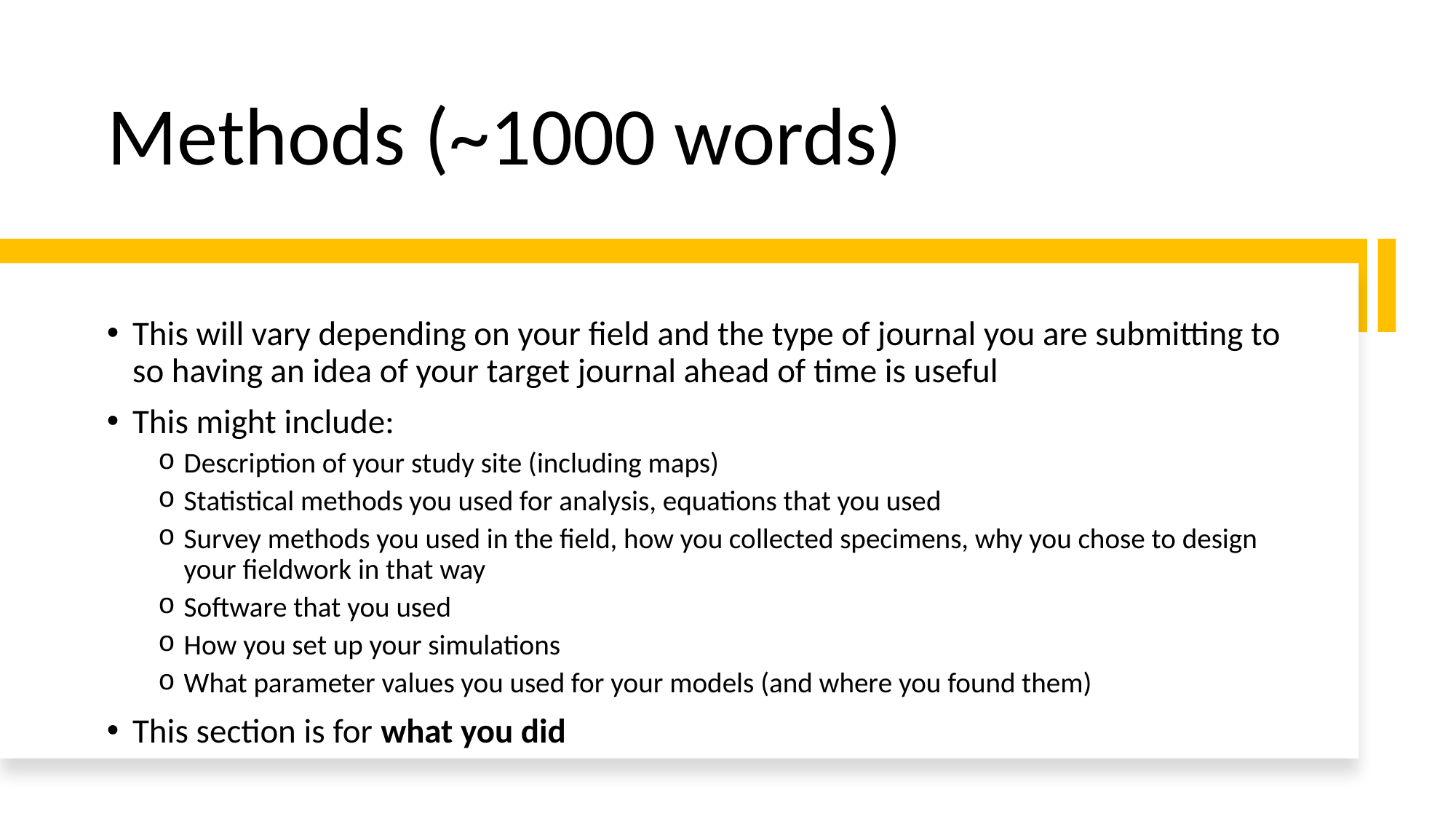

# Methods (~1000 words)

This will vary depending on your field and the type of journal you are submitting to so having an idea of your target journal ahead of time is useful
This might include:
Description of your study site (including maps)
Statistical methods you used for analysis, equations that you used
Survey methods you used in the field, how you collected specimens, why you chose to design your fieldwork in that way
Software that you used
How you set up your simulations
What parameter values you used for your models (and where you found them)
This section is for what you did